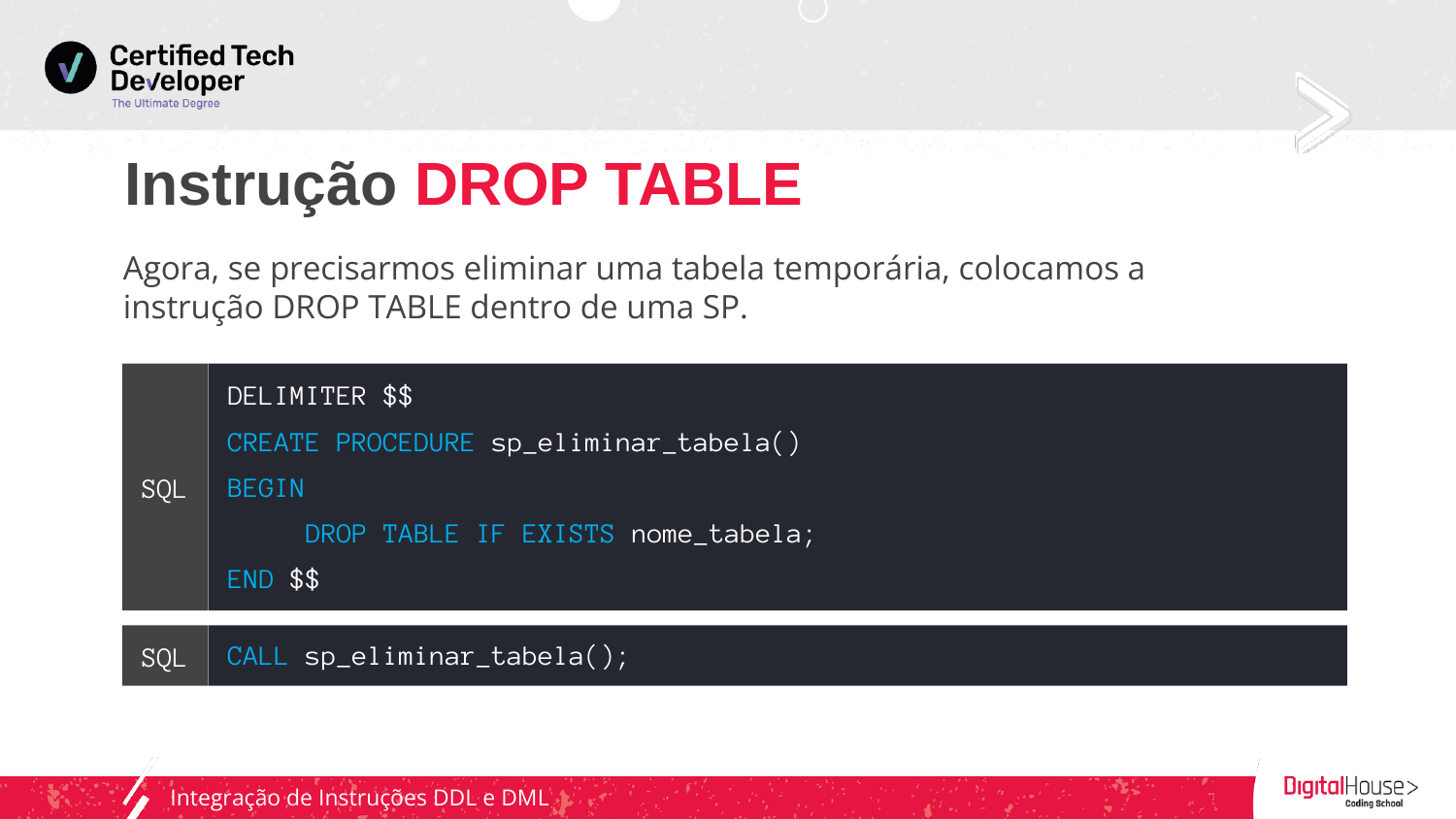

Instrução DROP TABLE
Agora, se precisarmos eliminar uma tabela temporária, colocamos a instrução DROP TABLE dentro de uma SP.
DELIMITER $$
CREATE PROCEDURE sp_eliminar_tabela()
BEGIN
     DROP TABLE IF EXISTS nome_tabela;
END $$
SQL
CALL sp_eliminar_tabela();
SQL